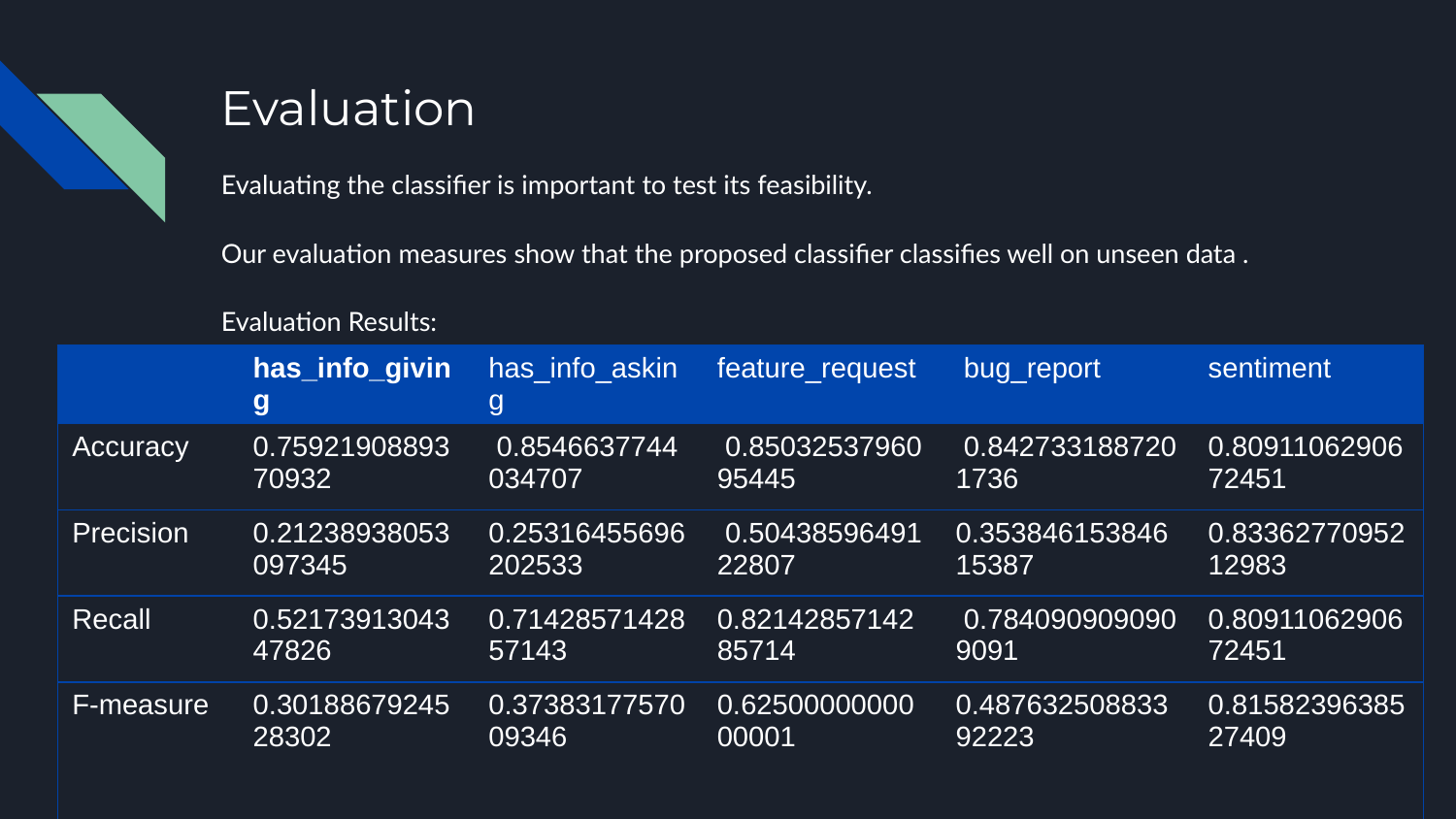

# Evaluation
Evaluating the classifier is important to test its feasibility.
Our evaluation measures show that the proposed classifier classifies well on unseen data .
Evaluation Results:
|  | has\_info\_giving | has\_info\_asking | feature\_request | bug\_report | sentiment |
| --- | --- | --- | --- | --- | --- |
| Accuracy | 0.7592190889370932 | 0.8546637744034707 | 0.8503253796095445 | 0.8427331887201736 | 0.8091106290672451 |
| Precision | 0.21238938053097345 | 0.25316455696202533 | 0.5043859649122807 | 0.35384615384615387 | 0.8336277095212983 |
| Recall | 0.5217391304347826 | 0.7142857142857143 | 0.8214285714285714 | 0.7840909090909091 | 0.8091106290672451 |
| F-measure | 0.3018867924528302 | 0.3738317757009346 | 0.6250000000000001 | 0.48763250883392223 | 0.8158239638527409 |